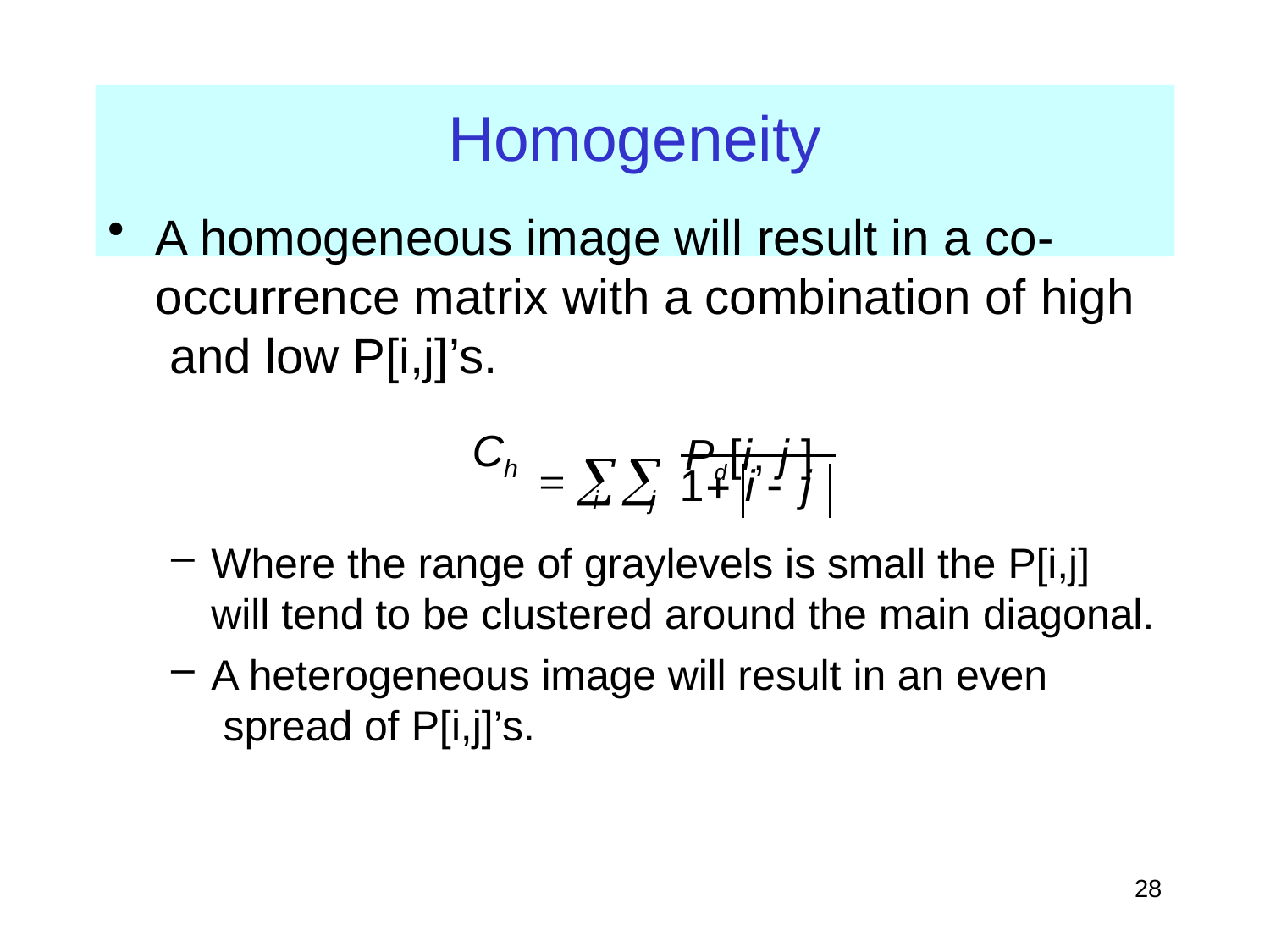

# Homogeneity
A homogeneous image will result in a co-  occurrence matrix with a combination of high  and low P[i,j]’s.
= ∑∑ Pd [i, j ]
C
h
1+ i − j

i	j
Where the range of graylevels is small the P[i,j]  will tend to be clustered around the main diagonal.
A heterogeneous image will result in an even  spread of P[i,j]’s.
28